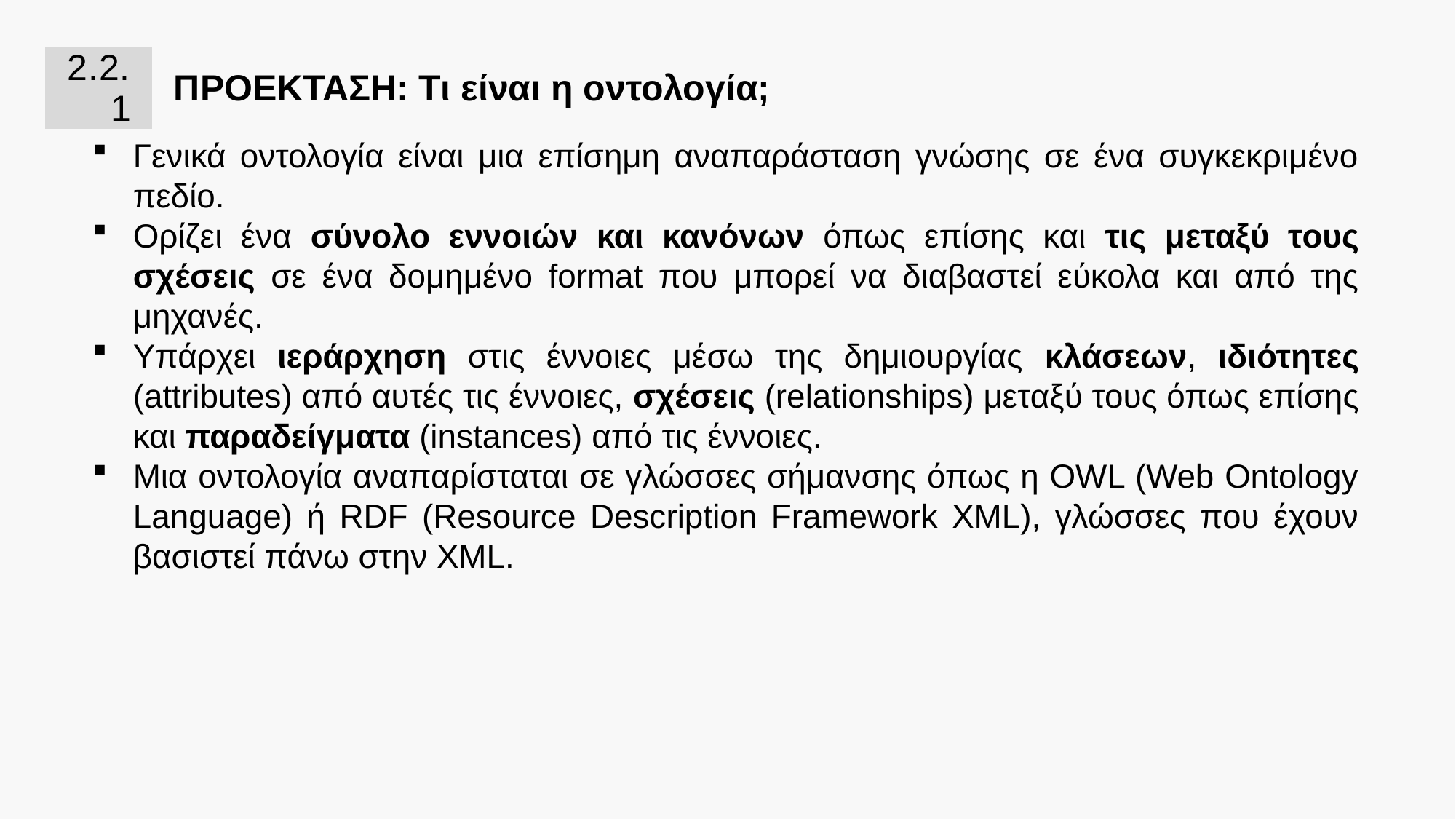

| 2.2.1 | ΠΡΟΕΚΤΑΣΗ: Τι είναι η οντολογία; |
| --- | --- |
Γενικά οντολογία είναι μια επίσημη αναπαράσταση γνώσης σε ένα συγκεκριμένο πεδίο.
Ορίζει ένα σύνολο εννοιών και κανόνων όπως επίσης και τις μεταξύ τους σχέσεις σε ένα δομημένο format που μπορεί να διαβαστεί εύκολα και από της μηχανές.
Υπάρχει ιεράρχηση στις έννοιες μέσω της δημιουργίας κλάσεων, ιδιότητες (attributes) από αυτές τις έννοιες, σχέσεις (relationships) μεταξύ τους όπως επίσης και παραδείγματα (instances) από τις έννοιες.
Μια οντολογία αναπαρίσταται σε γλώσσες σήμανσης όπως η OWL (Web Ontology Language) ή RDF (Resource Description Framework XML), γλώσσες που έχουν βασιστεί πάνω στην XML.